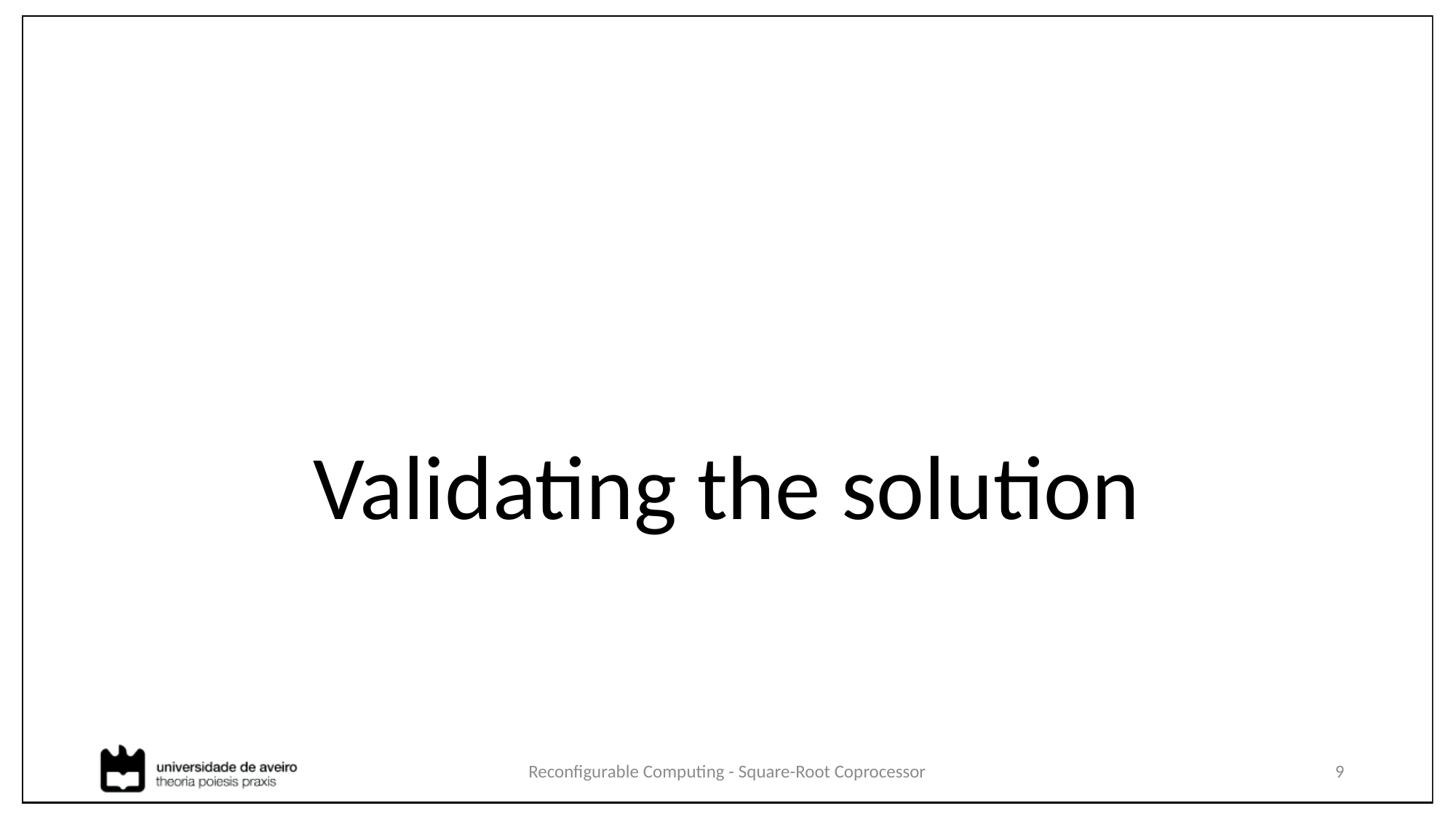

# Validating the solution

Reconfigurable Computing - Square-Root Coprocessor
9